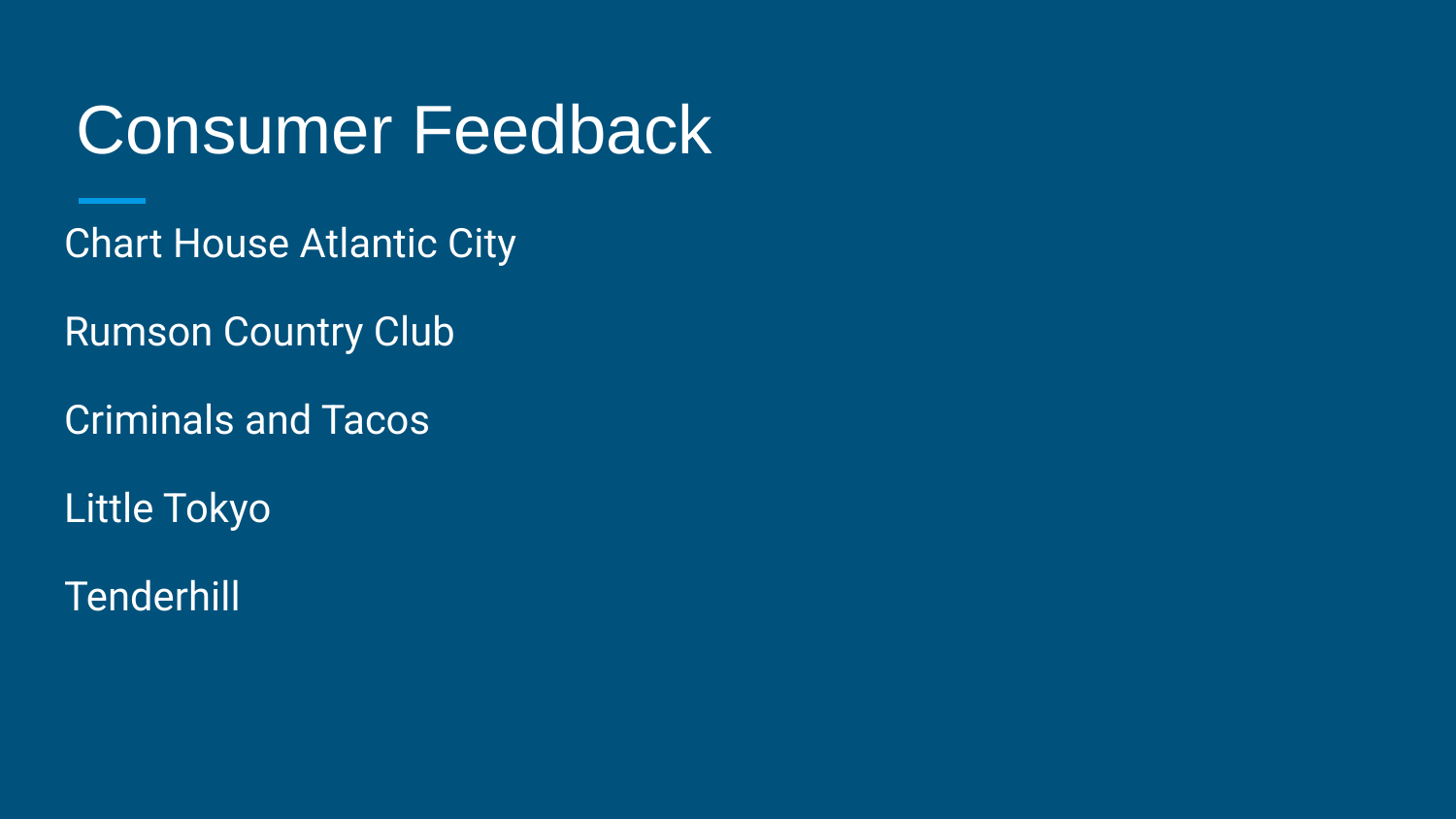

# Consumer Feedback
Chart House Atlantic City
Rumson Country Club
Criminals and Tacos
Little Tokyo
Tenderhill